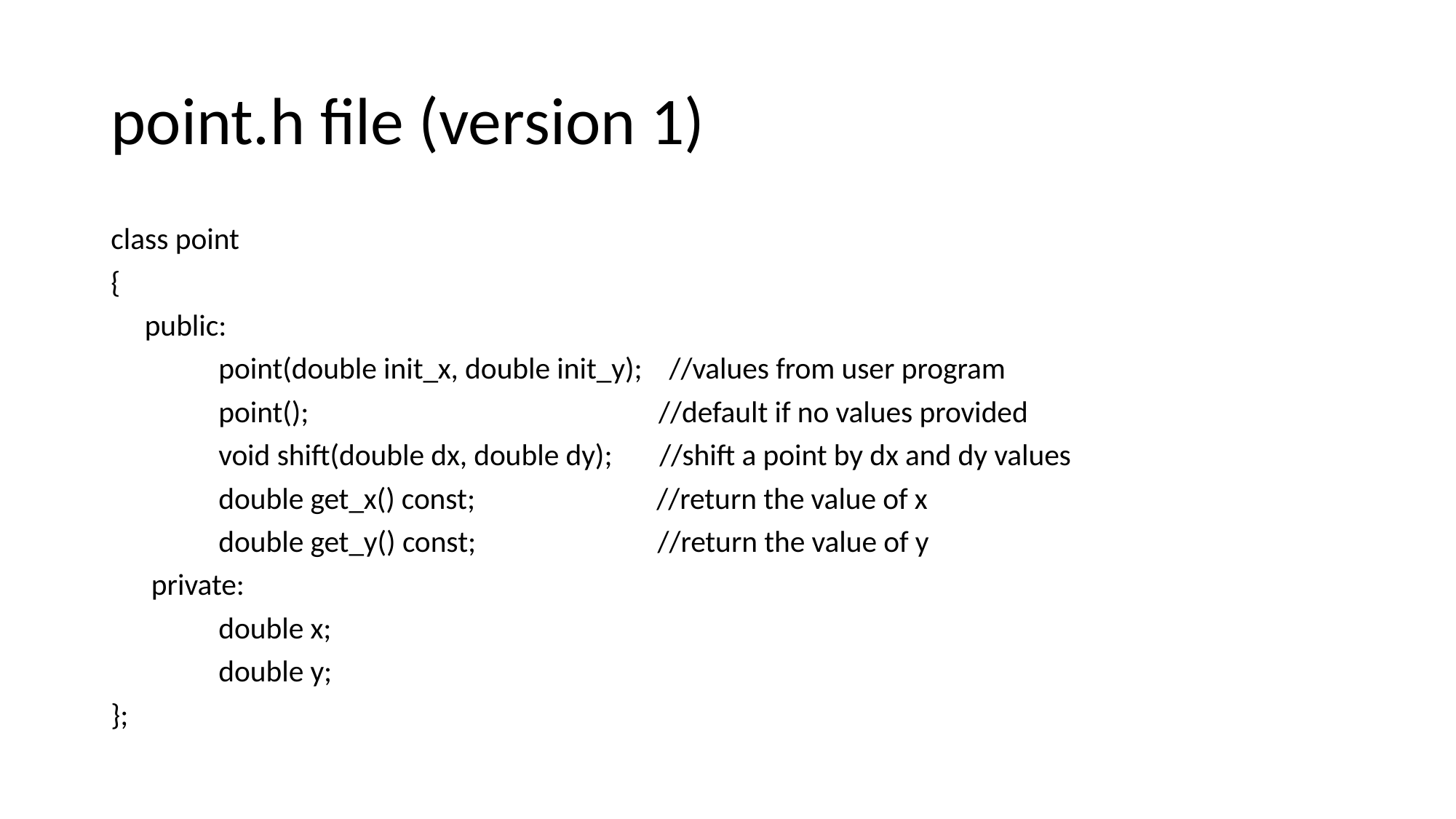

# point.h file (version 1)
class point
{
     public:
                point(double init_x, double init_y);    //values from user program
                point();                                                    //default if no values provided
                void shift(double dx, double dy);       //shift a point by dx and dy values
                double get_x() const;                           //return the value of x
                double get_y() const;                           //return the value of y
      private:
                double x;
                double y;
};